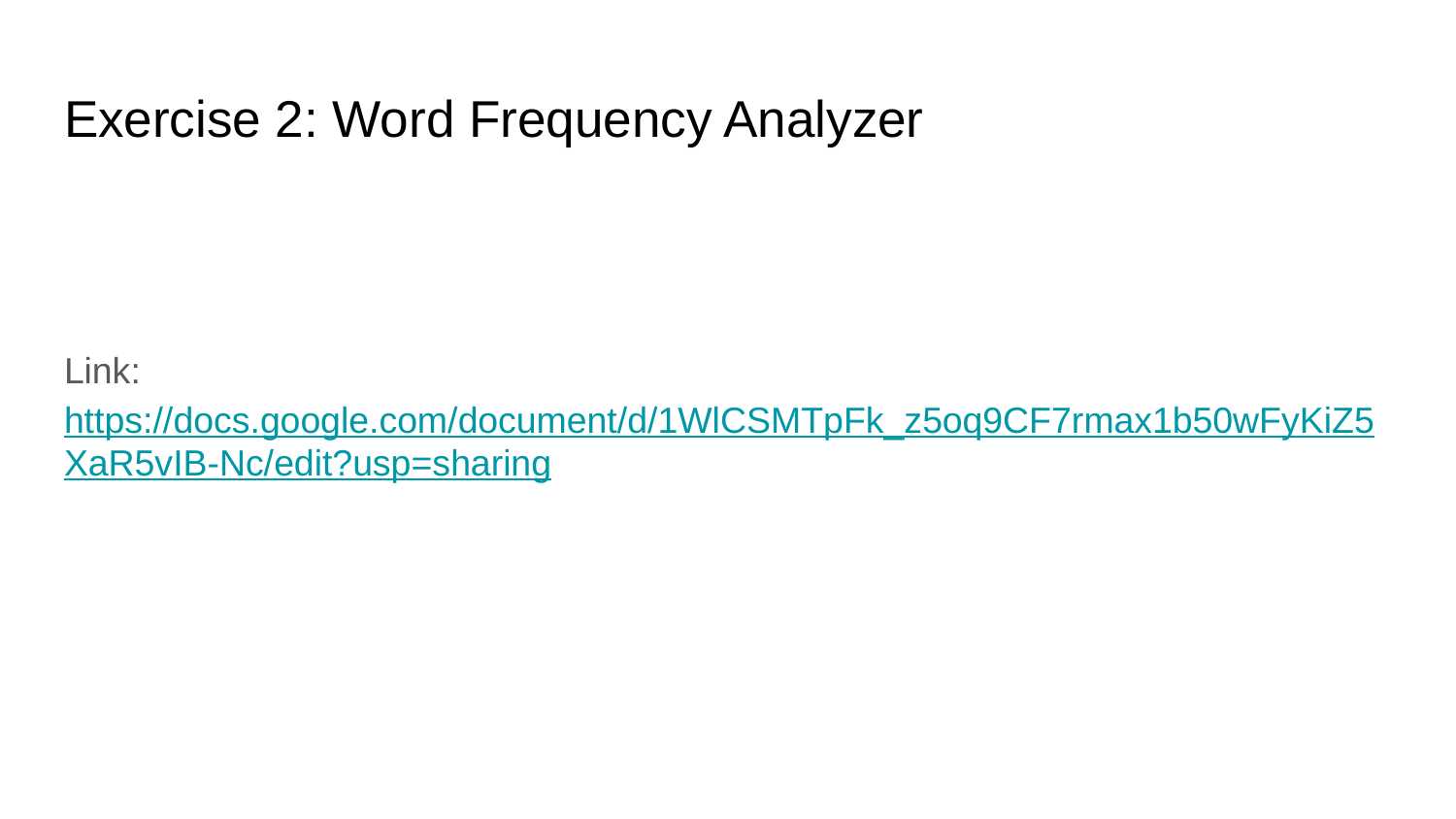

# Exercise 2: Word Frequency Analyzer

Link: https://docs.google.com/document/d/1WlCSMTpFk_z5oq9CF7rmax1b50wFyKiZ5XaR5vIB-Nc/edit?usp=sharing